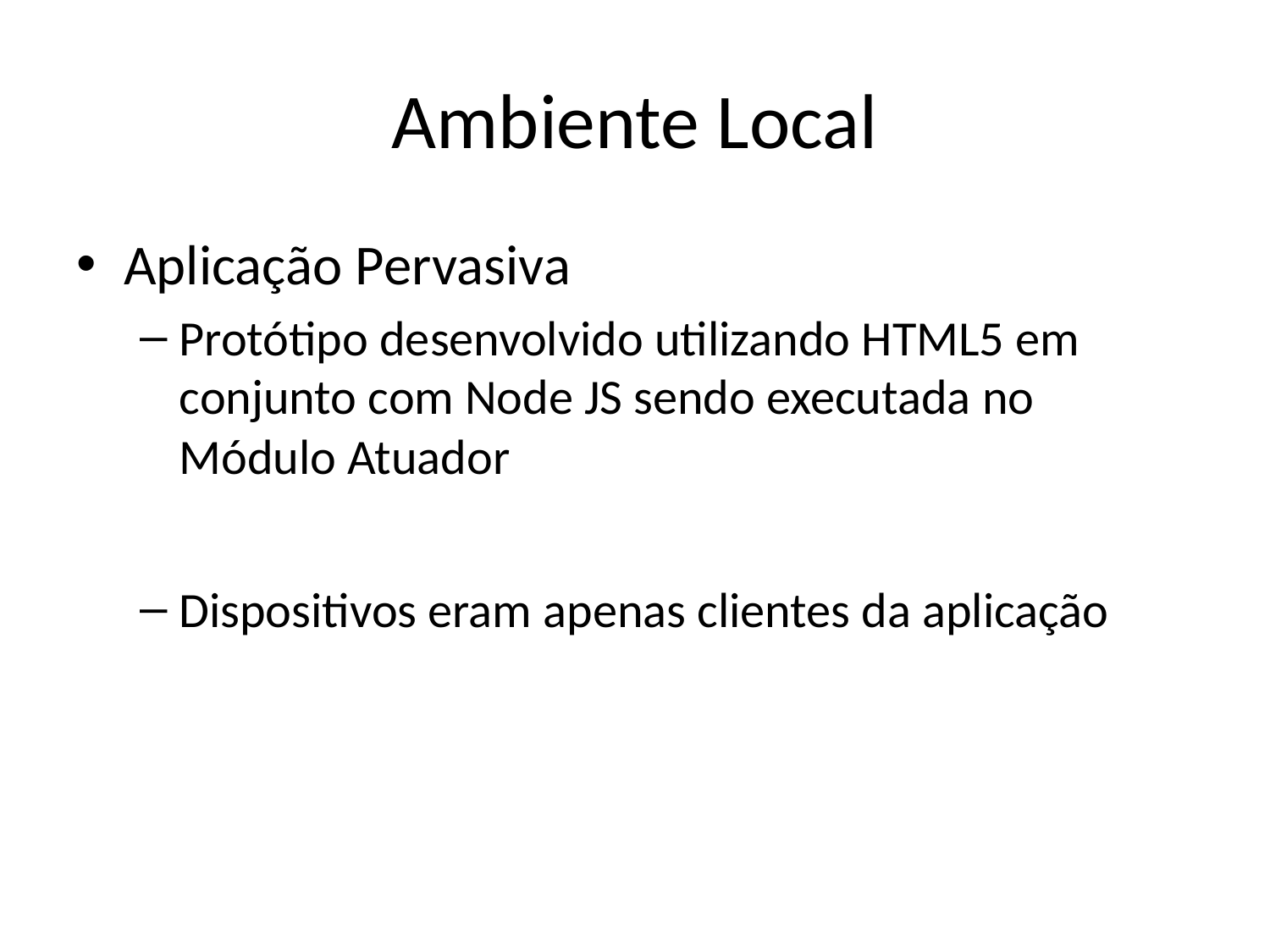

# Ambiente Local
Aplicação Pervasiva
Protótipo desenvolvido utilizando HTML5 em conjunto com Node JS sendo executada no Módulo Atuador

Dispositivos eram apenas clientes da aplicação